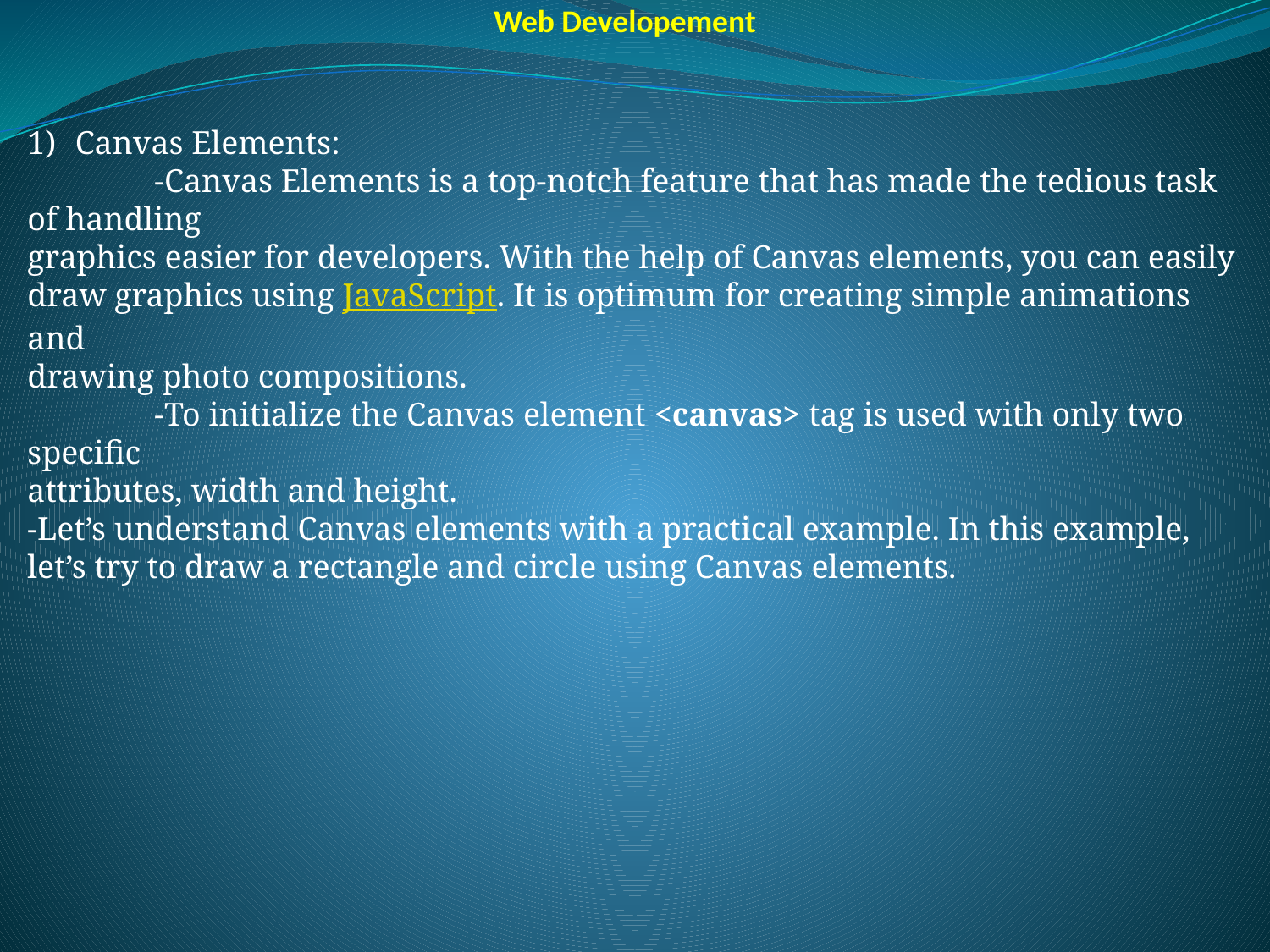

Web Developement
Canvas Elements:
	-Canvas Elements is a top-notch feature that has made the tedious task of handling
graphics easier for developers. With the help of Canvas elements, you can easily
draw graphics using JavaScript. It is optimum for creating simple animations and
drawing photo compositions.
	-To initialize the Canvas element <canvas> tag is used with only two specific
attributes, width and height.
-Let’s understand Canvas elements with a practical example. In this example, let’s try to draw a rectangle and circle using Canvas elements.